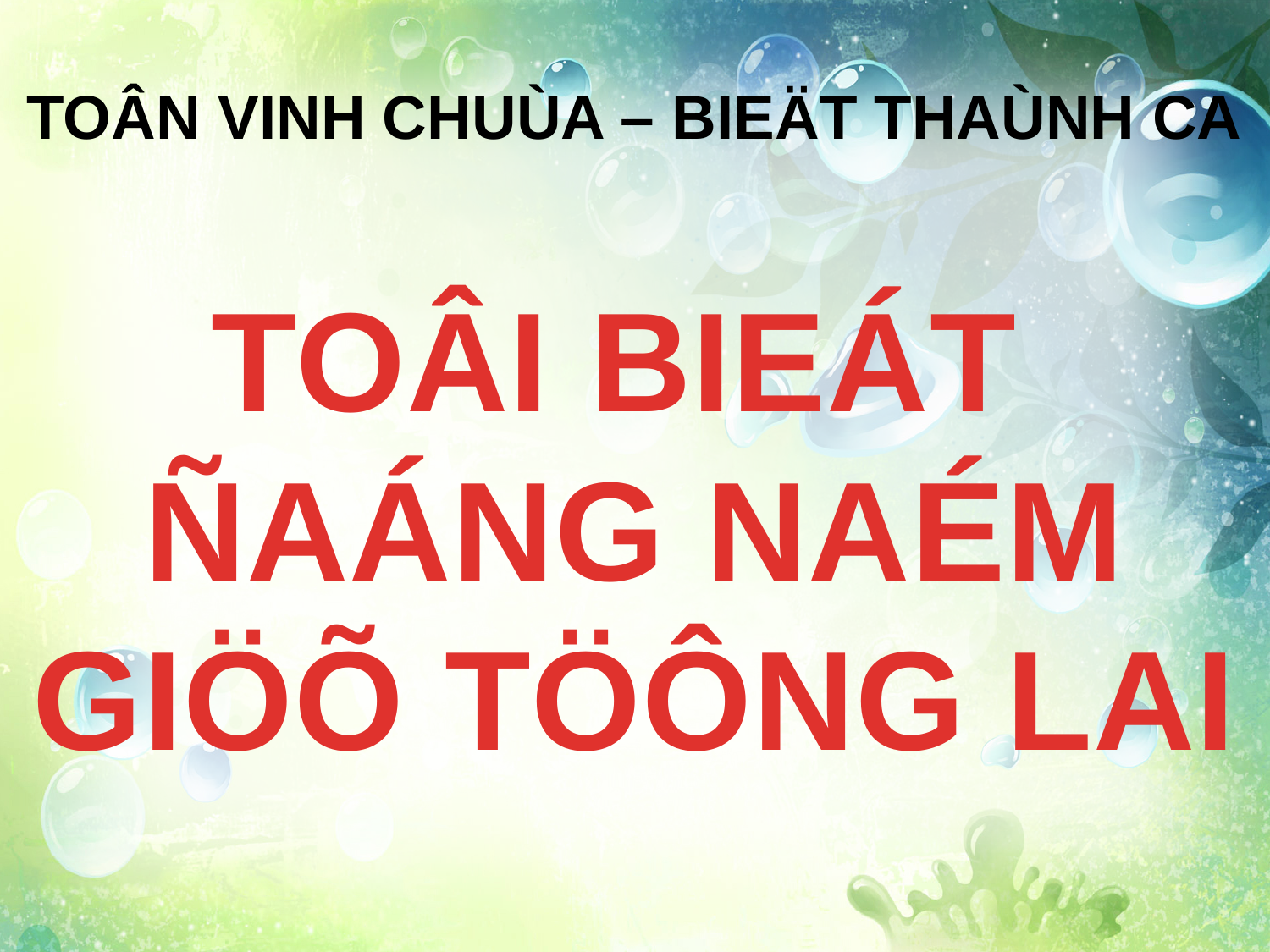

TOÂN VINH CHUÙA – BIEÄT THAÙNH CA
TOÂI BIEÁT
ÑAÁNG NAÉM GIÖÕ TÖÔNG LAI